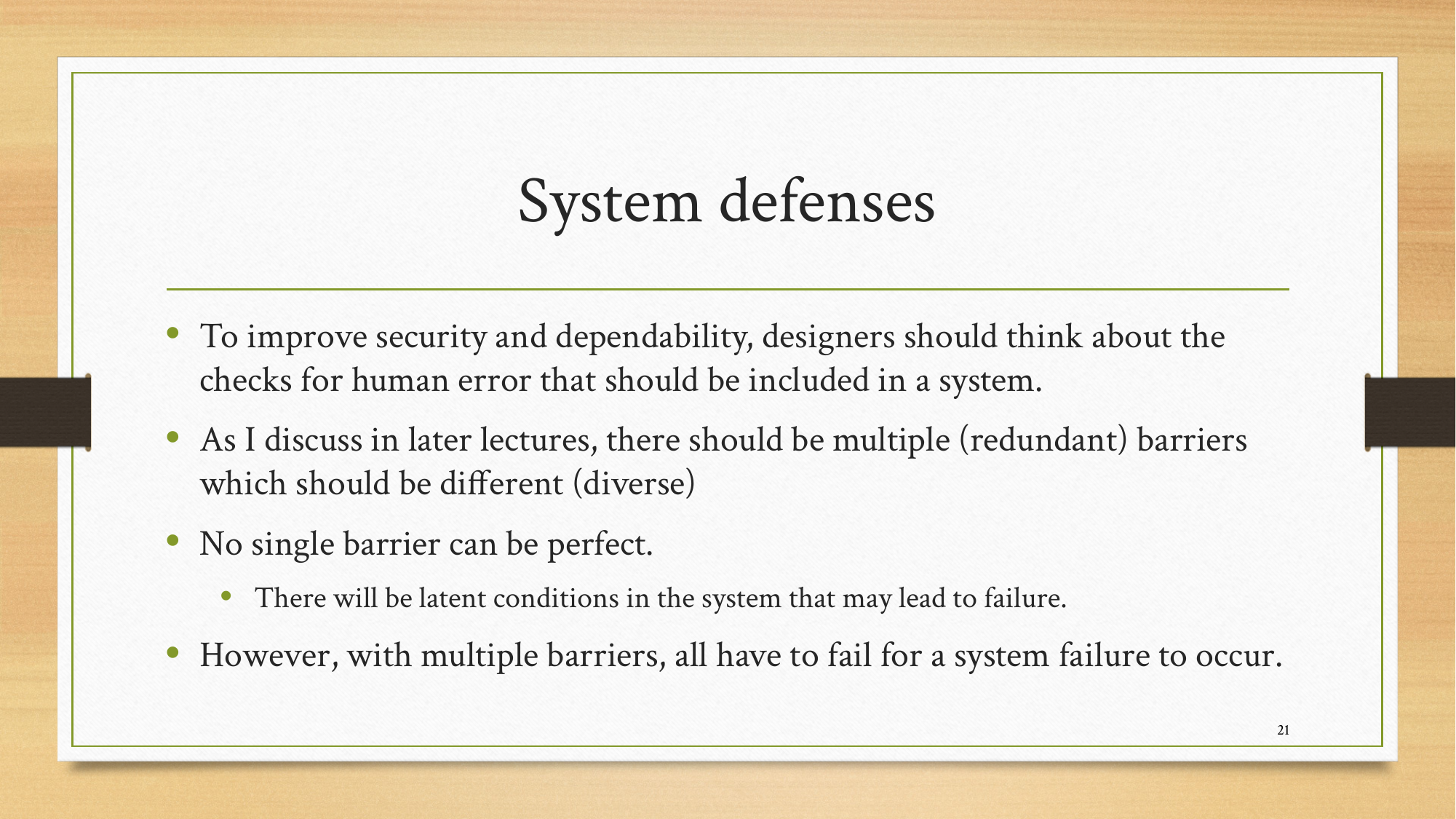

# System defenses
To improve security and dependability, designers should think about the checks for human error that should be included in a system.
As I discuss in later lectures, there should be multiple (redundant) barriers which should be different (diverse)
No single barrier can be perfect.
There will be latent conditions in the system that may lead to failure.
However, with multiple barriers, all have to fail for a system failure to occur.
21